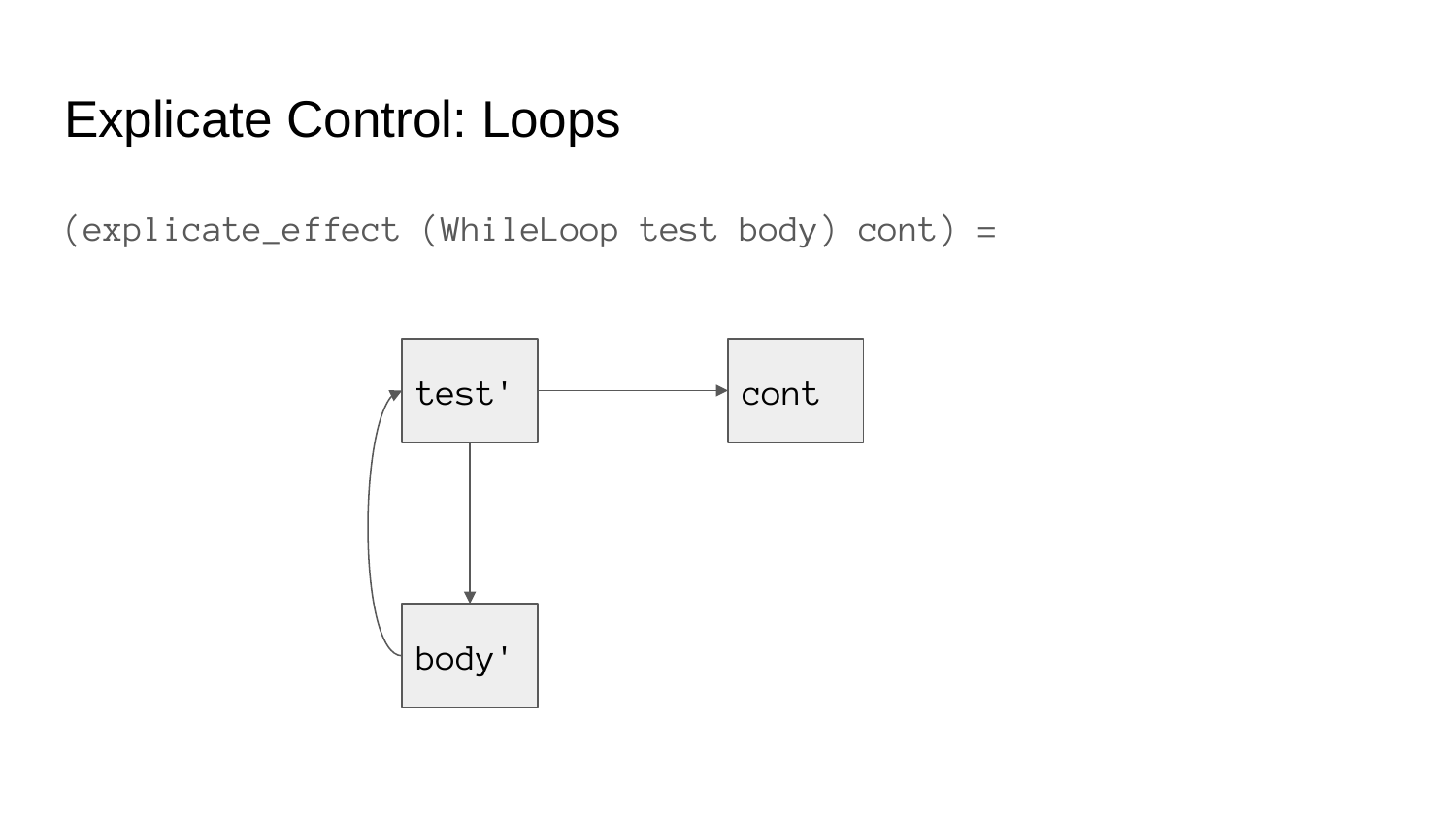

# Explicate Control: Loops
(explicate_effect (WhileLoop test body) cont) =

test'
cont
body'